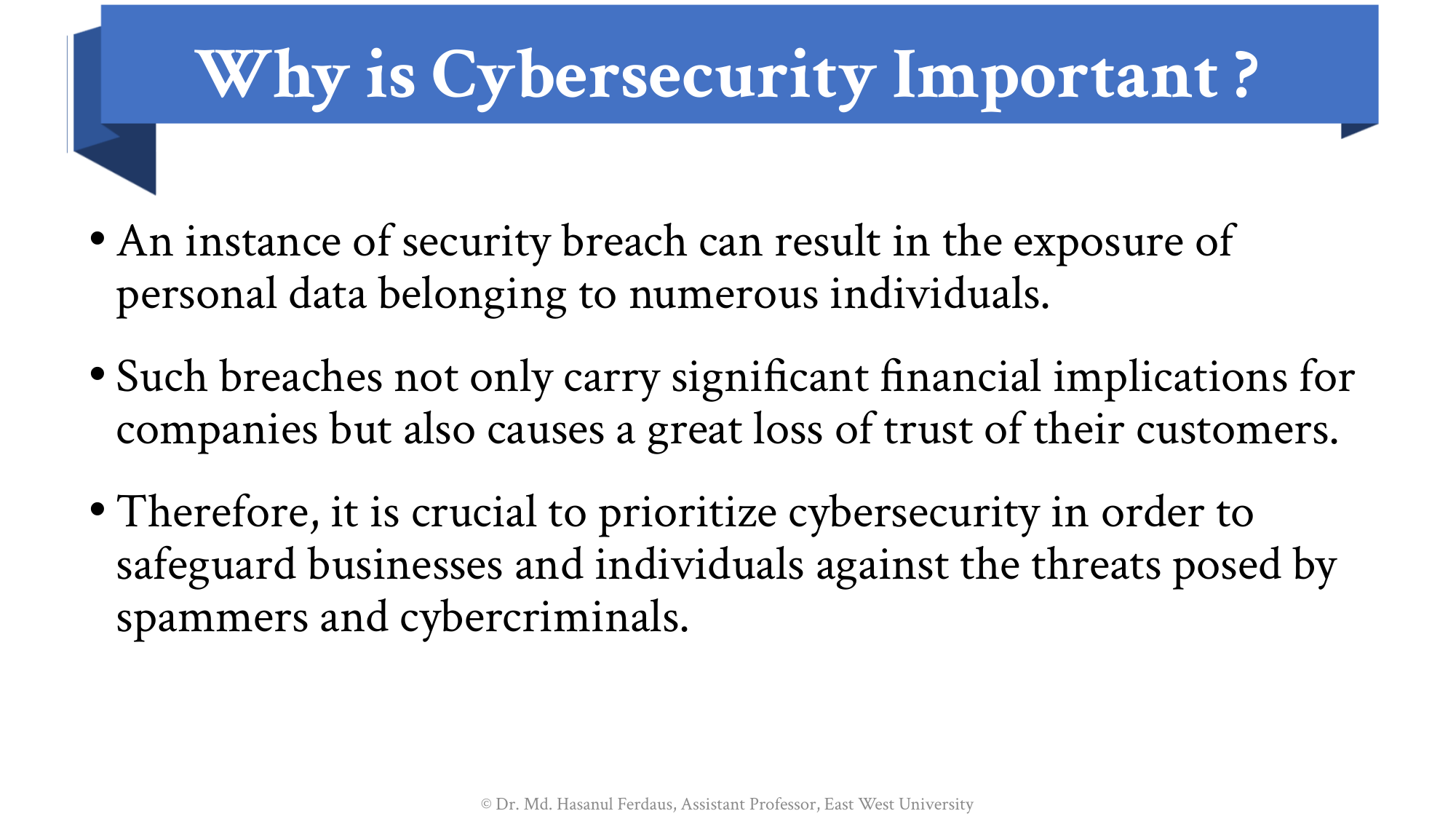

# Why is Cybersecurity Important ?
An instance of security breach can result in the exposure of personal data belonging to numerous individuals.
Such breaches not only carry significant financial implications for companies but also causes a great loss of trust of their customers.
Therefore, it is crucial to prioritize cybersecurity in order to safeguard businesses and individuals against the threats posed by spammers and cybercriminals.

© Dr. Md. Hasanul Ferdaus, Assistant Professor, East West University